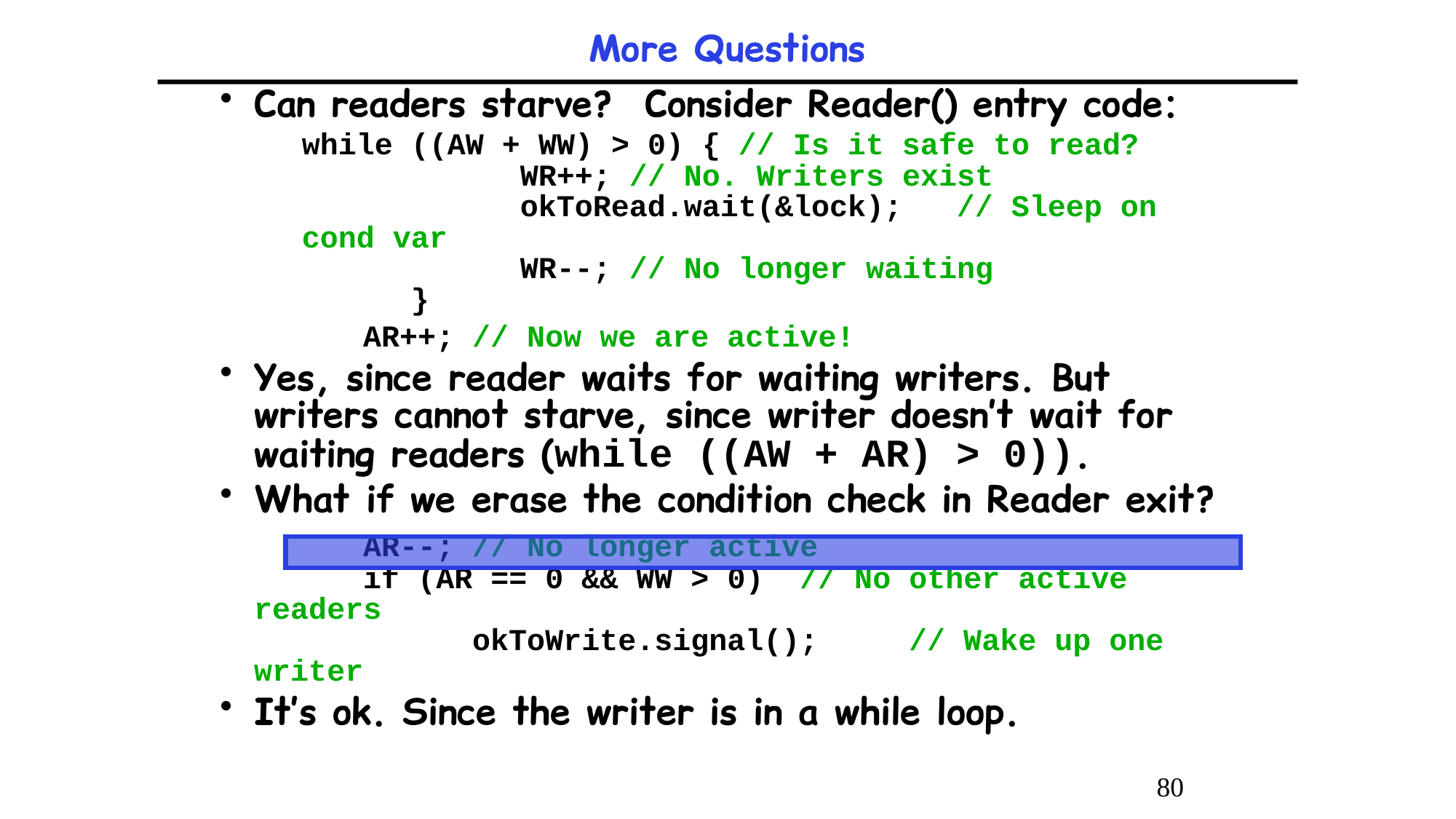

# More Questions
Can readers starve?  Consider Reader() entry code:
	while ((AW + WW) > 0) {	// Is it safe to read?
		WR++;	// No. Writers exist
		okToRead.wait(&lock);	// Sleep on cond var
		WR--;	// No longer waiting
	}
		AR++;	// Now we are active!
Yes, since reader waits for waiting writers. But writers cannot starve, since writer doesn’t wait for waiting readers (while ((AW + AR) > 0)).
What if we erase the condition check in Reader exit?
		AR--;	// No longer active
	if (AR == 0 && WW > 0)	// No other active readers
		okToWrite.signal(); 	// Wake up one writer
It’s ok. Since the writer is in a while loop.

80